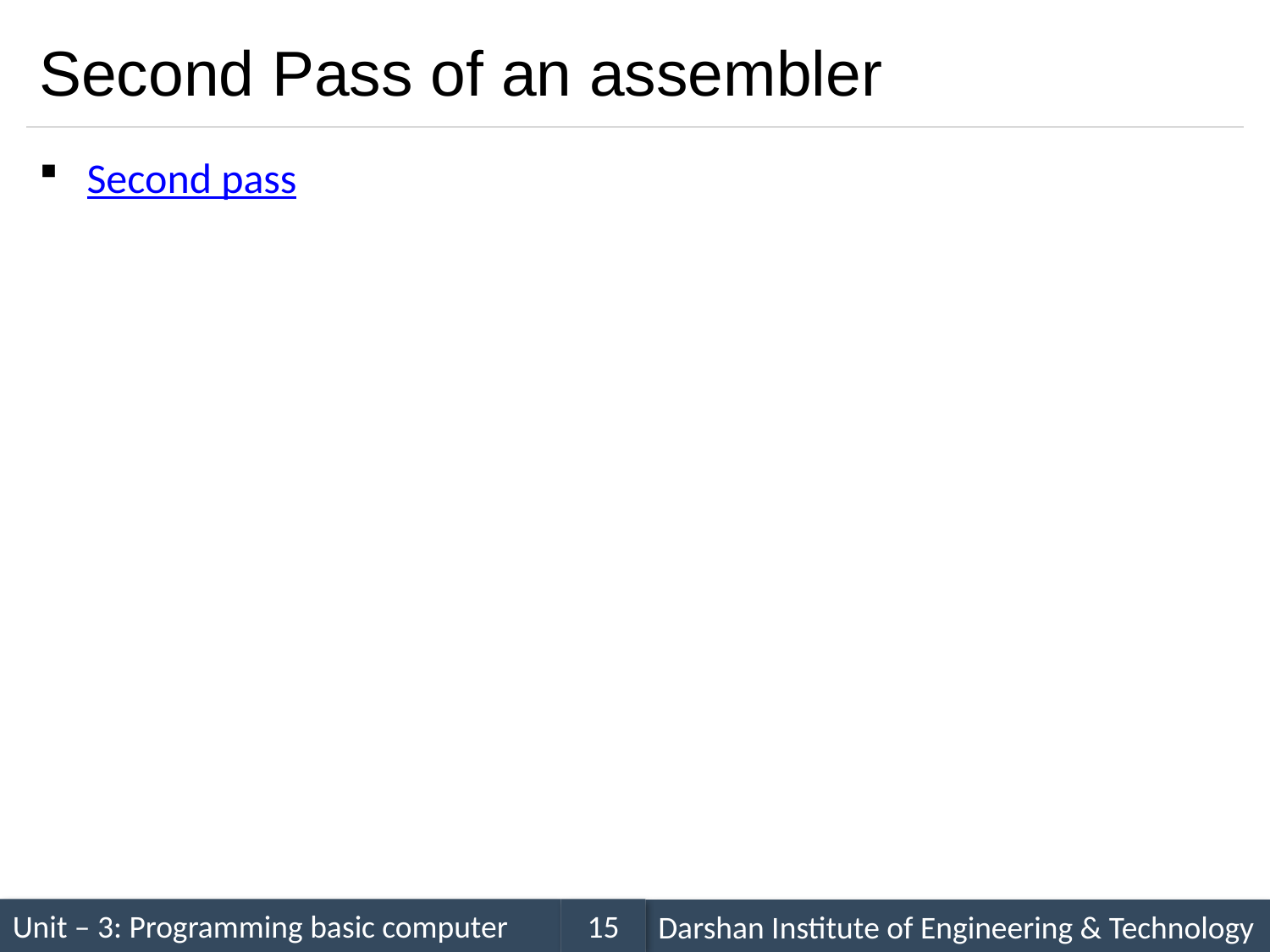

# Second Pass of an assembler
Second pass